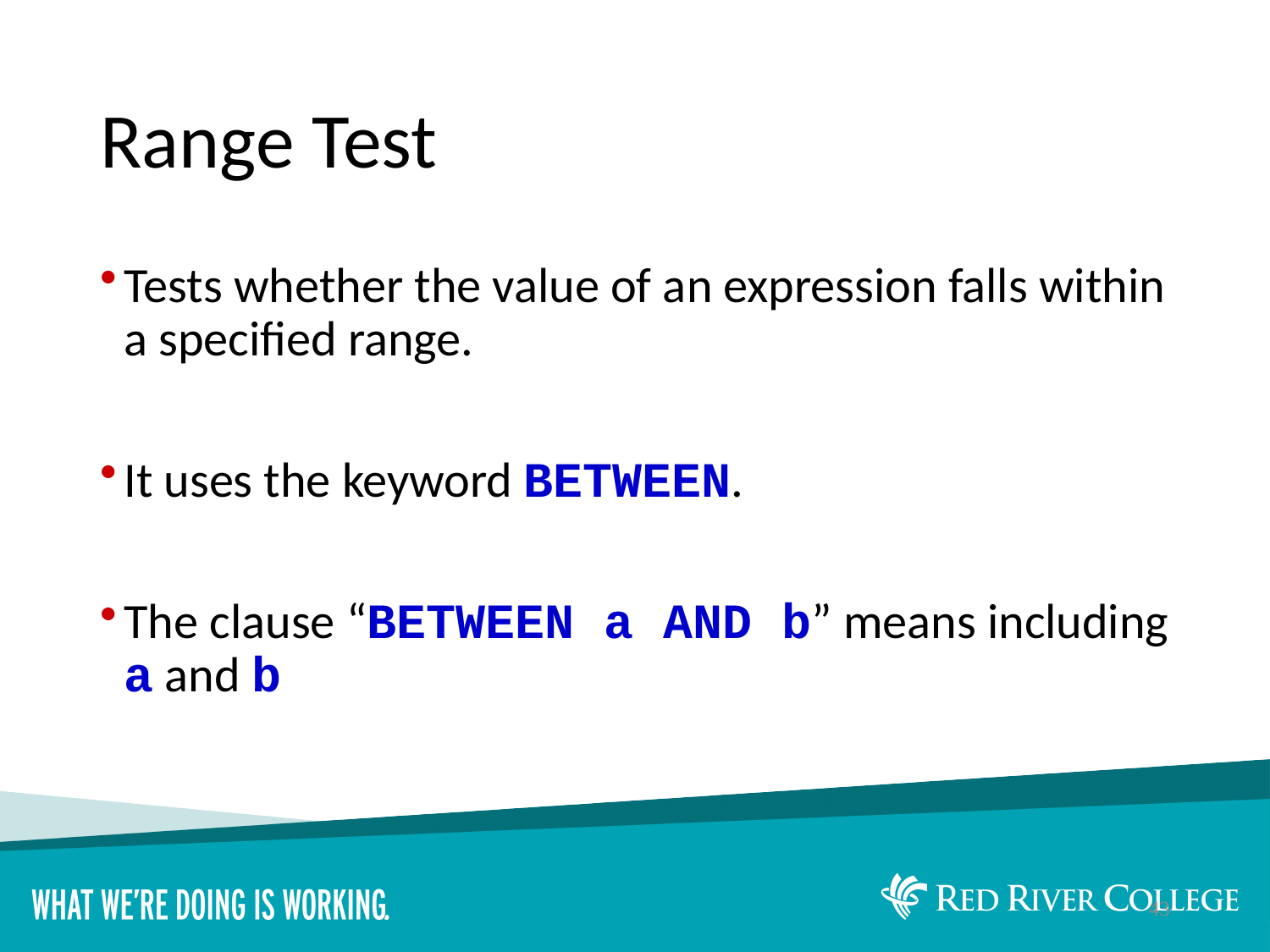

# Range Test
Tests whether the value of an expression falls within a specified range.

It uses the keyword BETWEEN.

The clause “BETWEEN a AND b” means including a and b

43